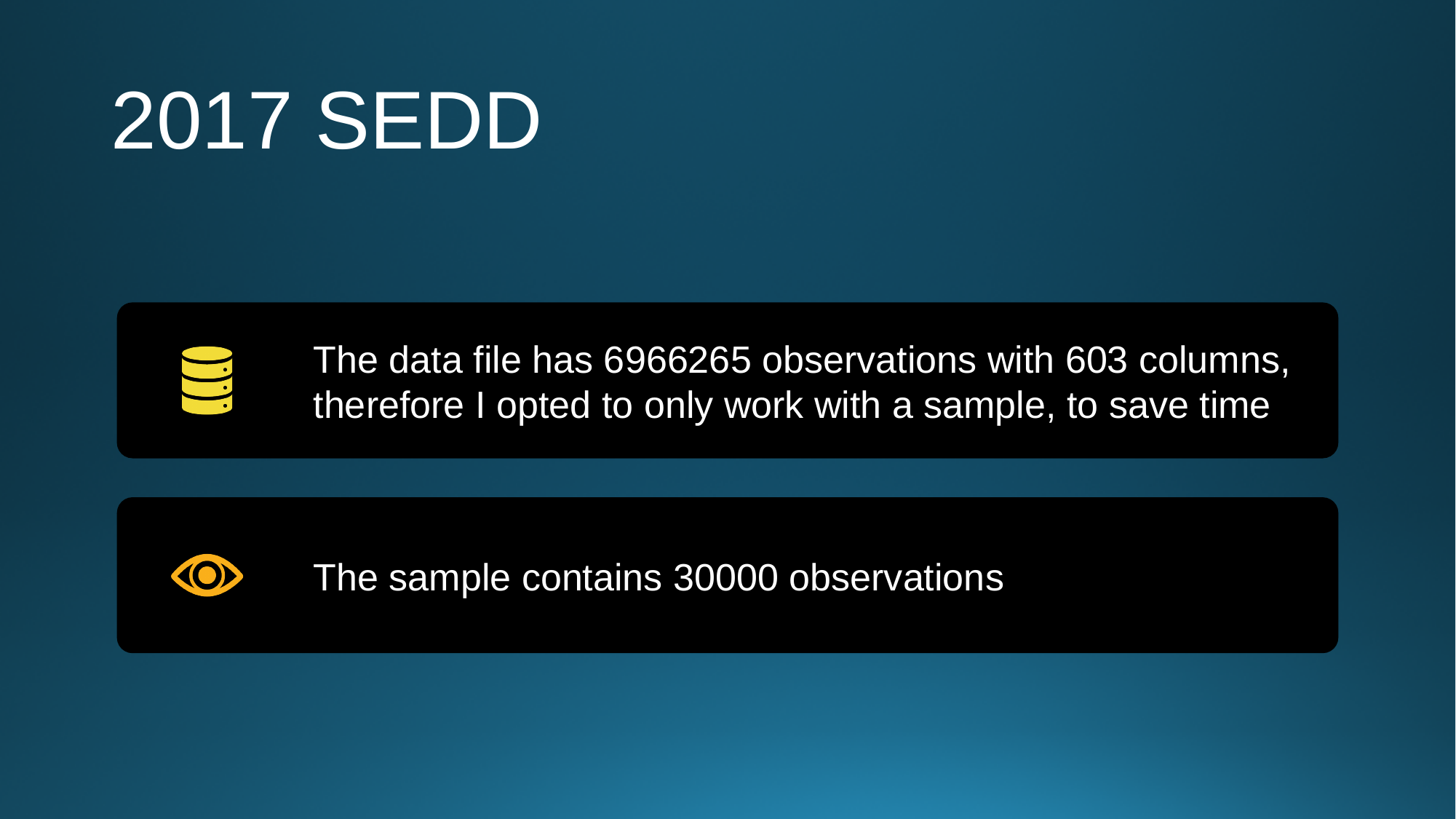

# 2017 SEDD
The data file has 6966265 observations with 603 columns, therefore I opted to only work with a sample, to save time
The sample contains 30000 observations